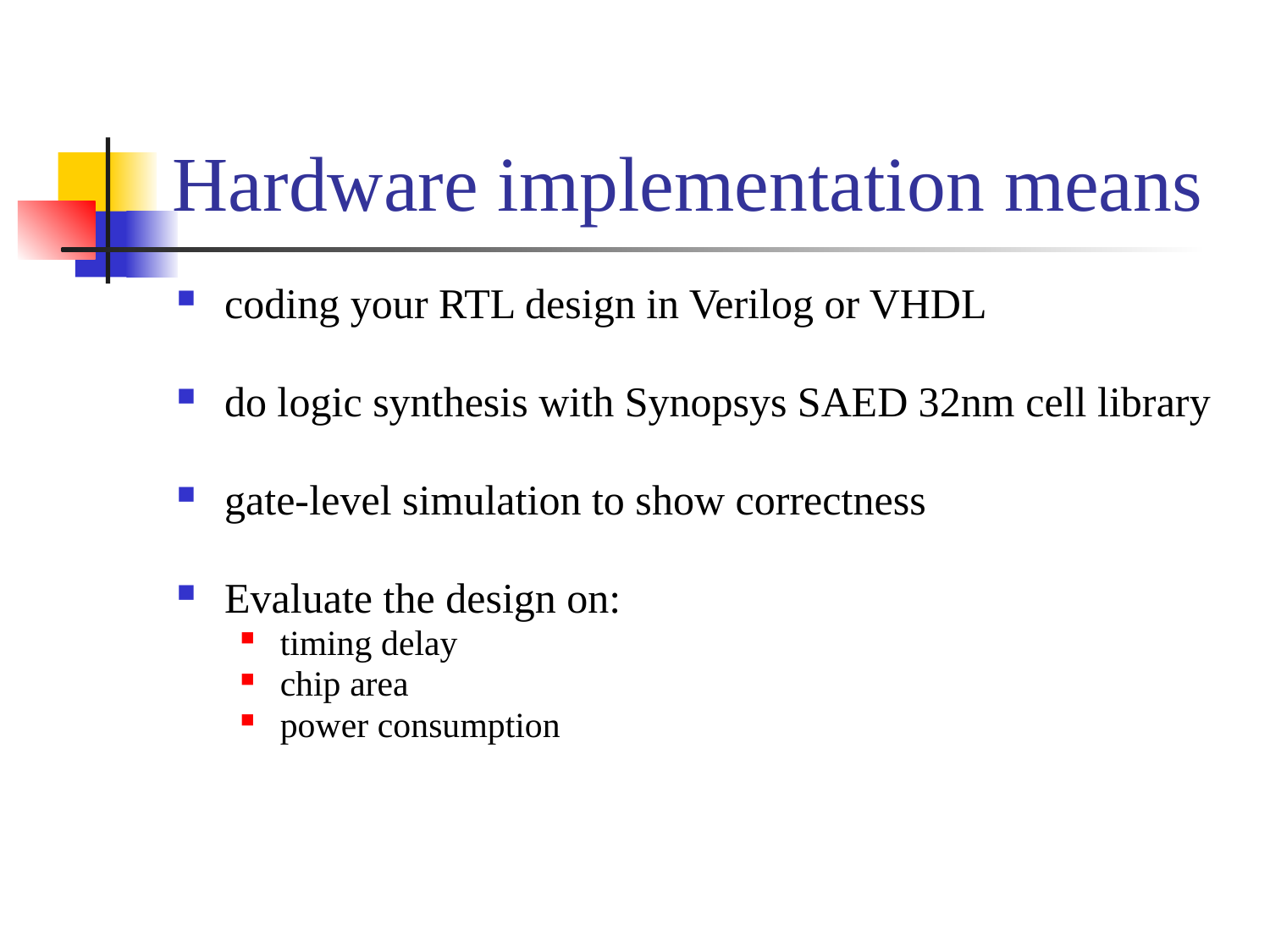

# Hardware implementation means
coding your RTL design in Verilog or VHDL

do logic synthesis with Synopsys SAED 32nm cell library

gate-level simulation to show correctness

Evaluate the design on:
timing delay
chip area
power consumption